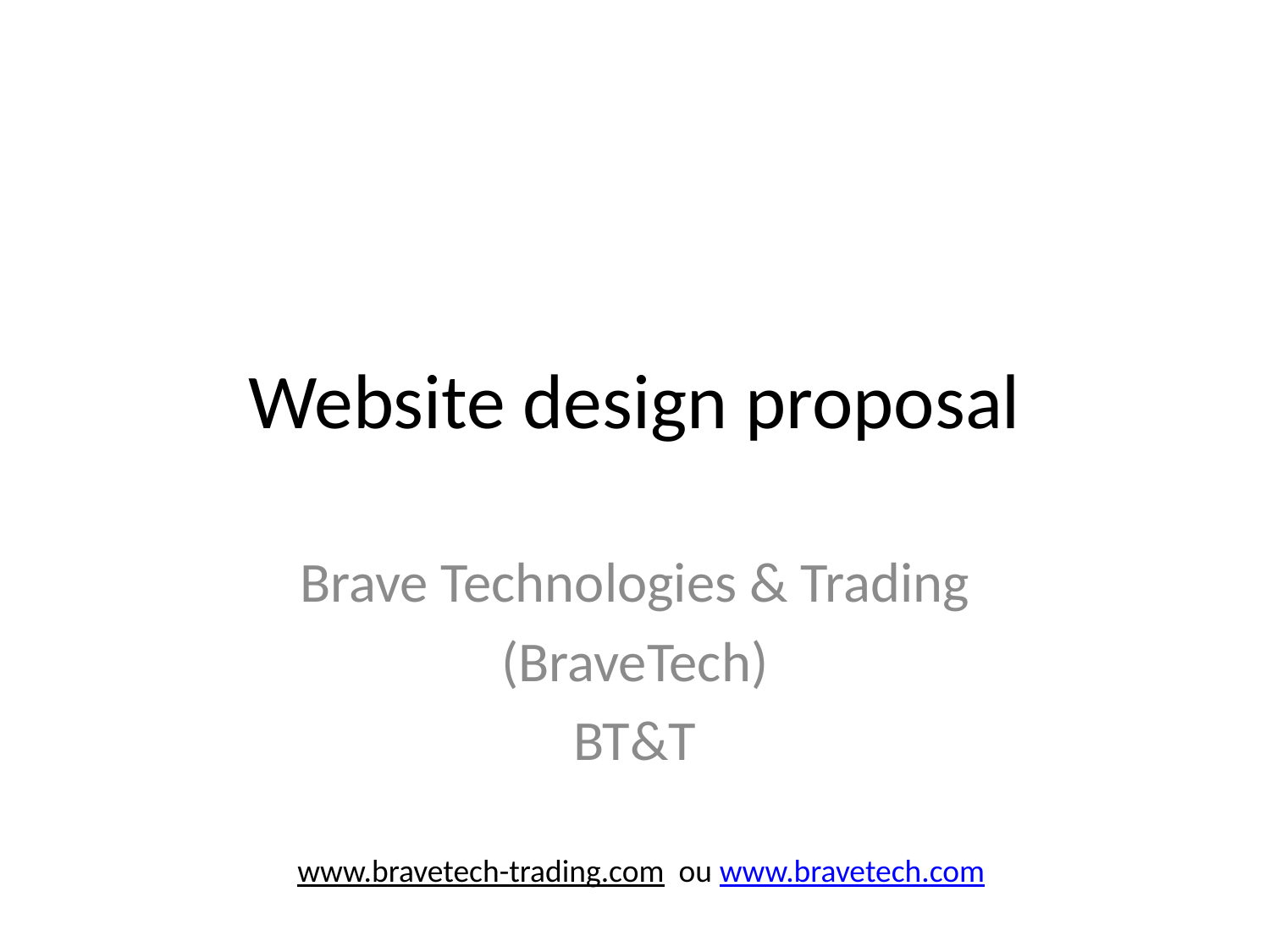

# Website design proposal
Brave Technologies & Trading
(BraveTech)
BT&T

www.bravetech-trading.com  ou www.bravetech.com